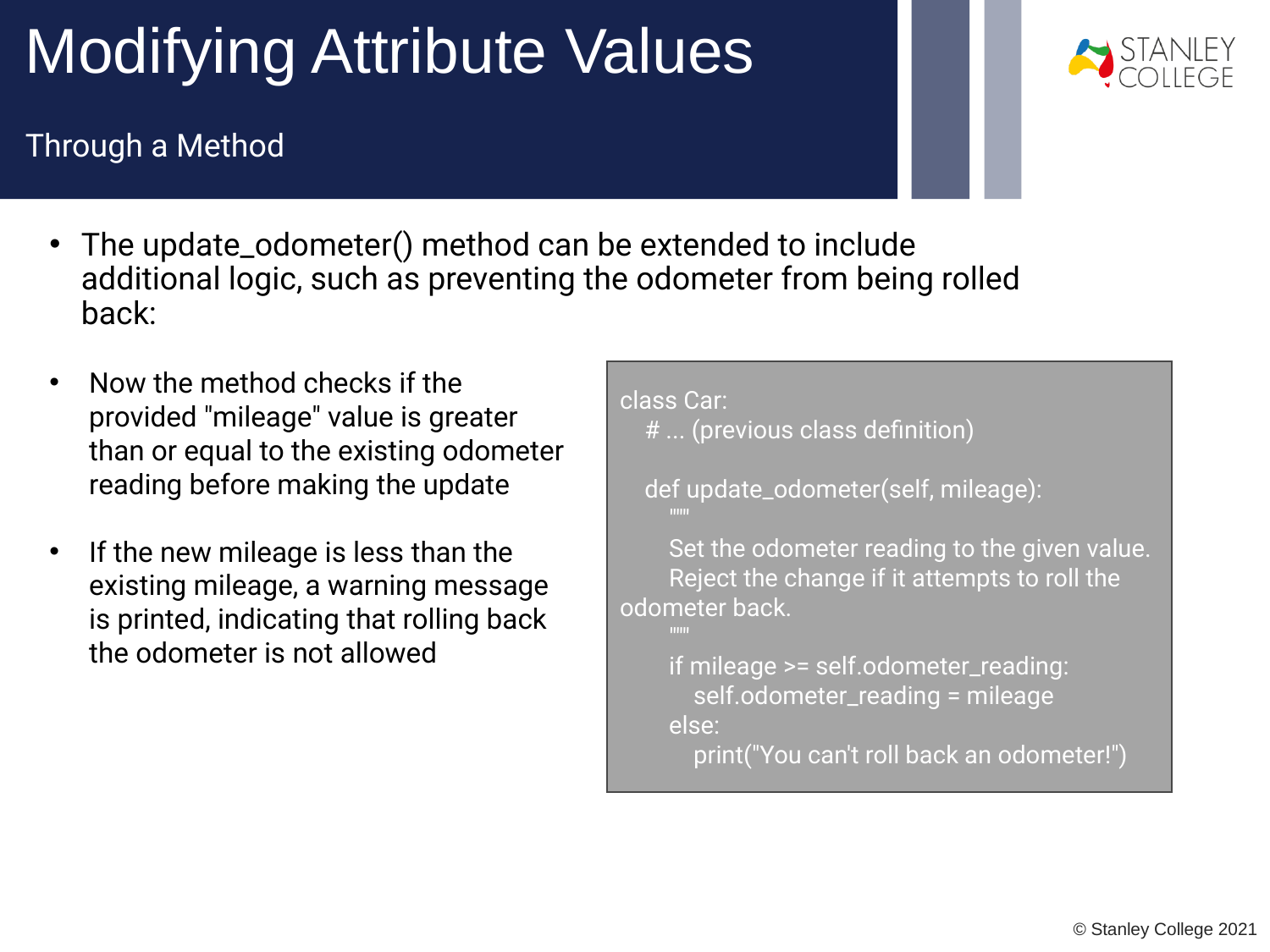

# Modifying Attribute Values
Through a Method
The update_odometer() method can be extended to include additional logic, such as preventing the odometer from being rolled back:
Now the method checks if the provided "mileage" value is greater than or equal to the existing odometer reading before making the update

If the new mileage is less than the existing mileage, a warning message is printed, indicating that rolling back the odometer is not allowed
class Car:
    # ... (previous class definition)

    def update_odometer(self, mileage):
        """
        Set the odometer reading to the given value.
        Reject the change if it attempts to roll the odometer back.
        """
        if mileage >= self.odometer_reading:
            self.odometer_reading = mileage
        else:
            print("You can't roll back an odometer!")